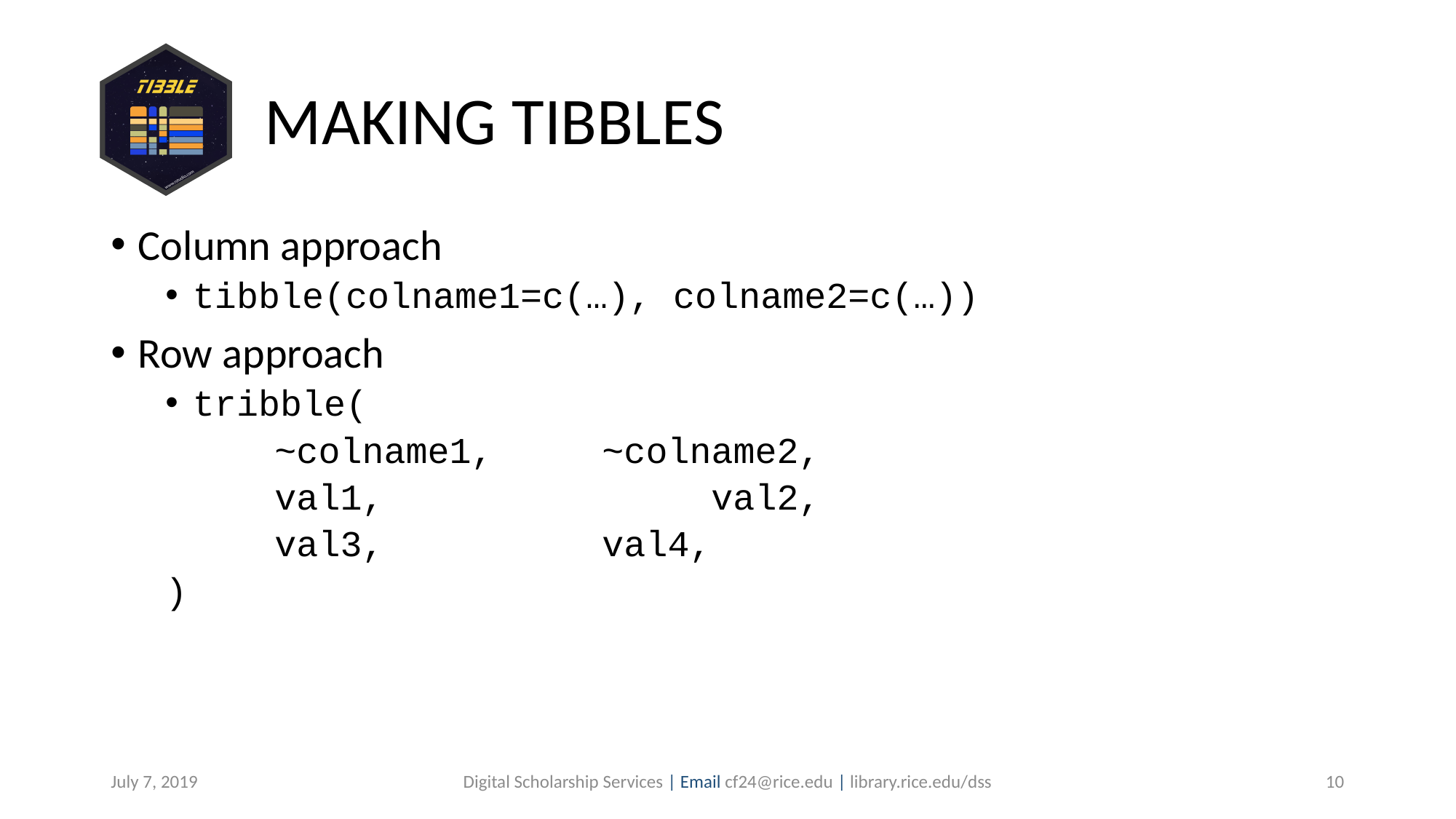

# MAKING TIBBLES
Column approach
tibble(colname1=c(…), colname2=c(…))
Row approach
tribble(
	~colname1, 	~colname2,
	val1,			val2,
	val3, 		val4,
)
July 7, 2019
Digital Scholarship Services | Email cf24@rice.edu | library.rice.edu/dss
10